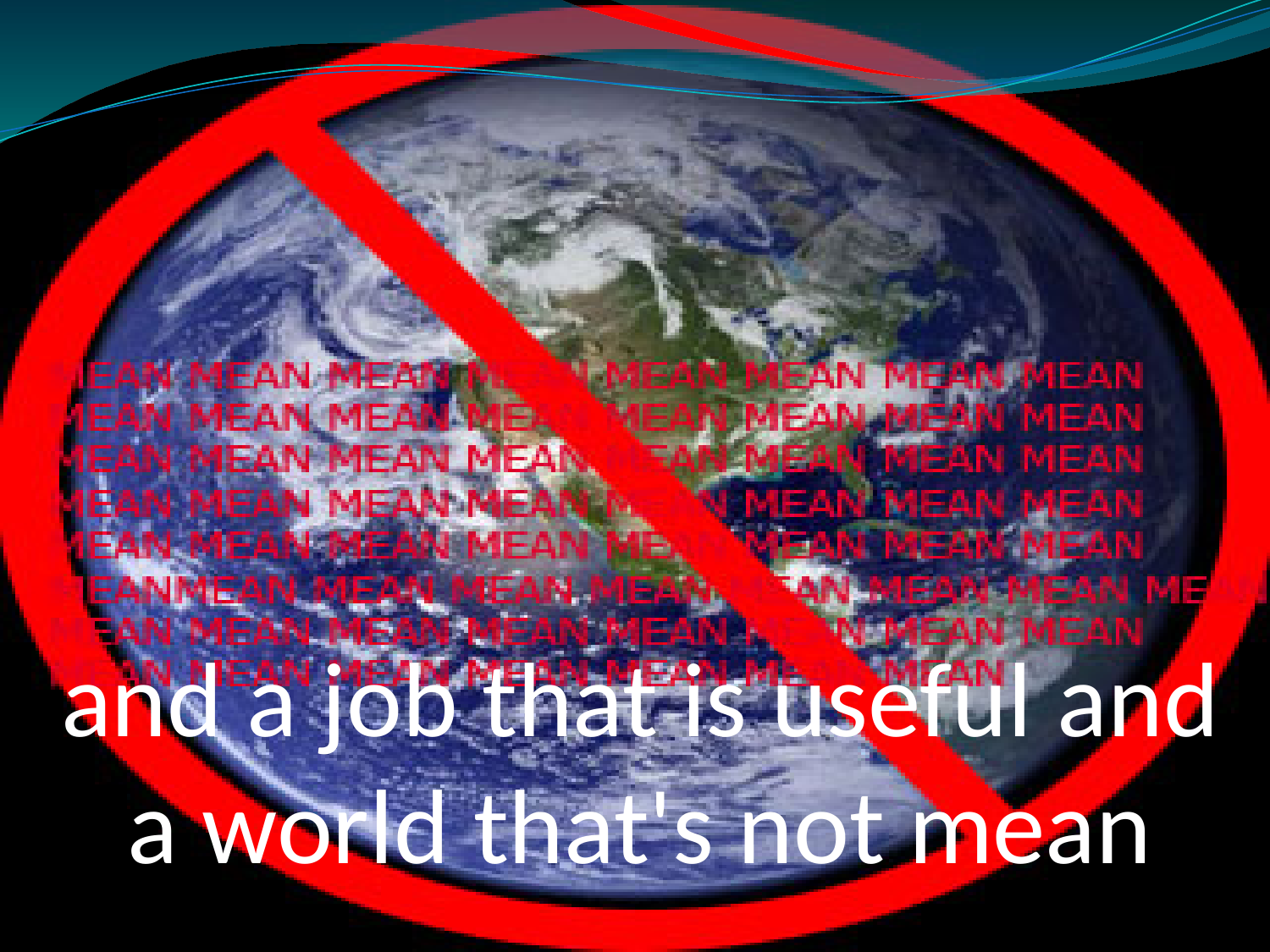

and a job that is useful and a world that's not mean